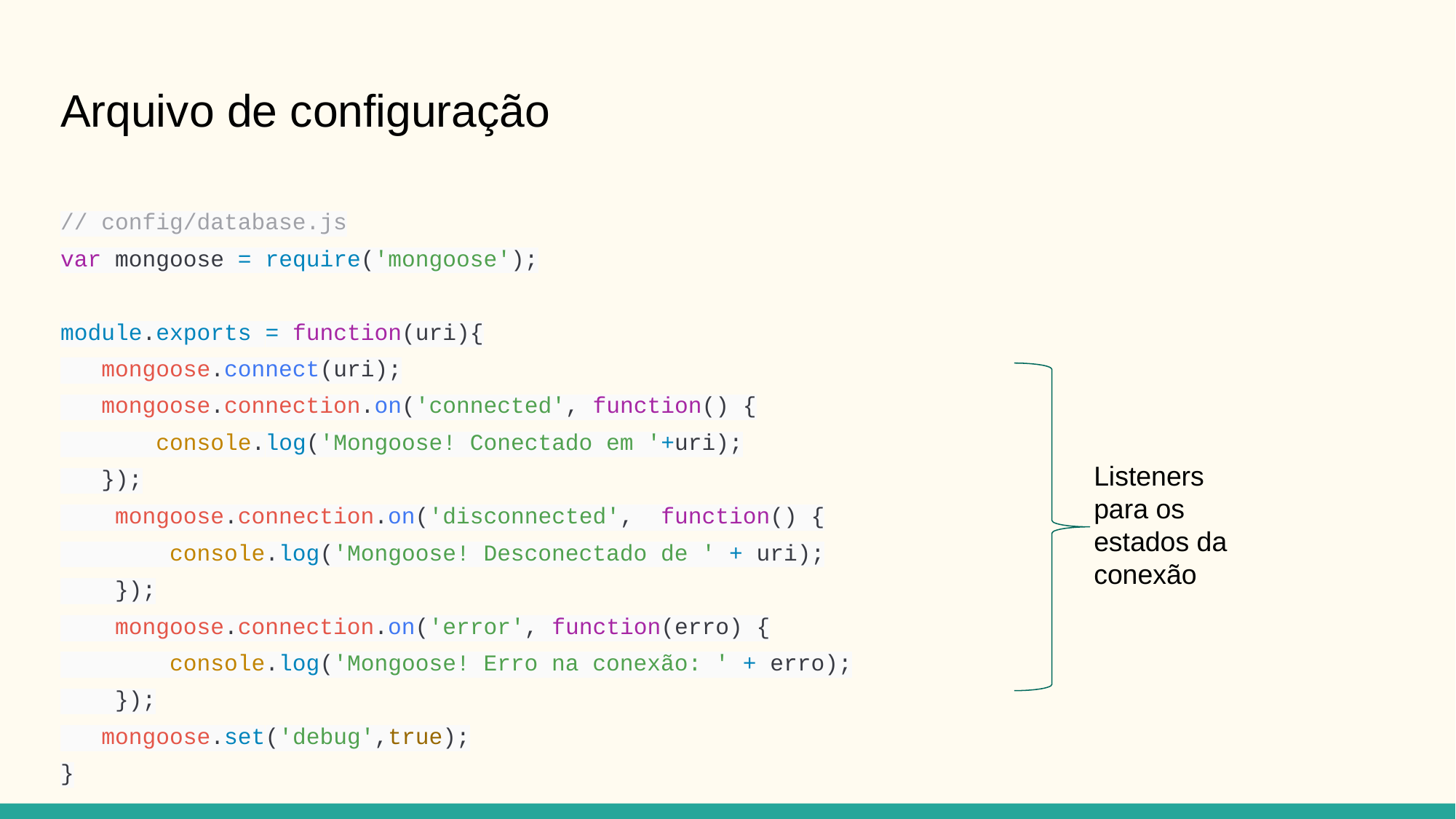

# Arquivo de configuração
// config/database.js
var mongoose = require('mongoose');

module.exports = function(uri){
   mongoose.connect(uri);
   mongoose.connection.on('connected', function() {
       console.log('Mongoose! Conectado em '+uri);
   });
    mongoose.connection.on('disconnected',  function() {
        console.log('Mongoose! Desconectado de ' + uri);
    });
    mongoose.connection.on('error', function(erro) {
        console.log('Mongoose! Erro na conexão: ' + erro);
    });
   mongoose.set('debug',true);
}

Listeners para os estados da conexão